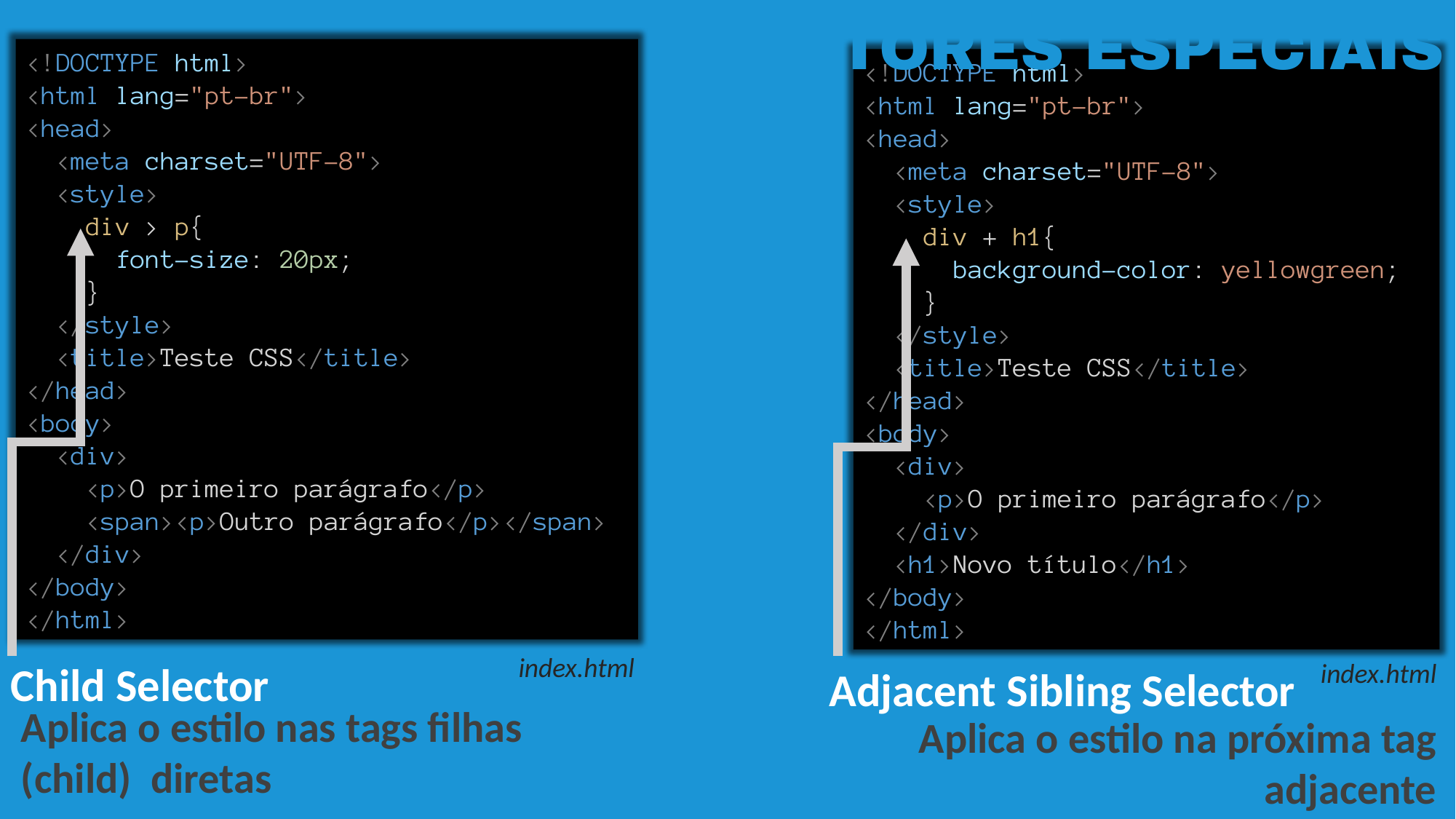

SELETORES ESPECIAIS
<!DOCTYPE html>
<html lang="pt-br">
<head>
  <meta charset="UTF-8">
  <style>
    div > p{
      font-size: 20px;
    }
  </style>
  <title>Teste CSS</title>
</head>
<body>
  <div>
    <p>O primeiro parágrafo</p>
    <span><p>Outro parágrafo</p></span>
  </div>
</body>
</html>
<!DOCTYPE html>
<html lang="pt-br">
<head>
  <meta charset="UTF-8">
  <style>
    div + h1{
      background-color: yellowgreen;
    }
  </style>
  <title>Teste CSS</title>
</head>
<body>
  <div>
    <p>O primeiro parágrafo</p>
  </div>
  <h1>Novo título</h1>
</body>
</html>
index.html
Child Selector
index.html
Adjacent Sibling Selector
Aplica o estilo nas tags filhas (child)  diretas
Aplica o estilo na próxima tag adjacente